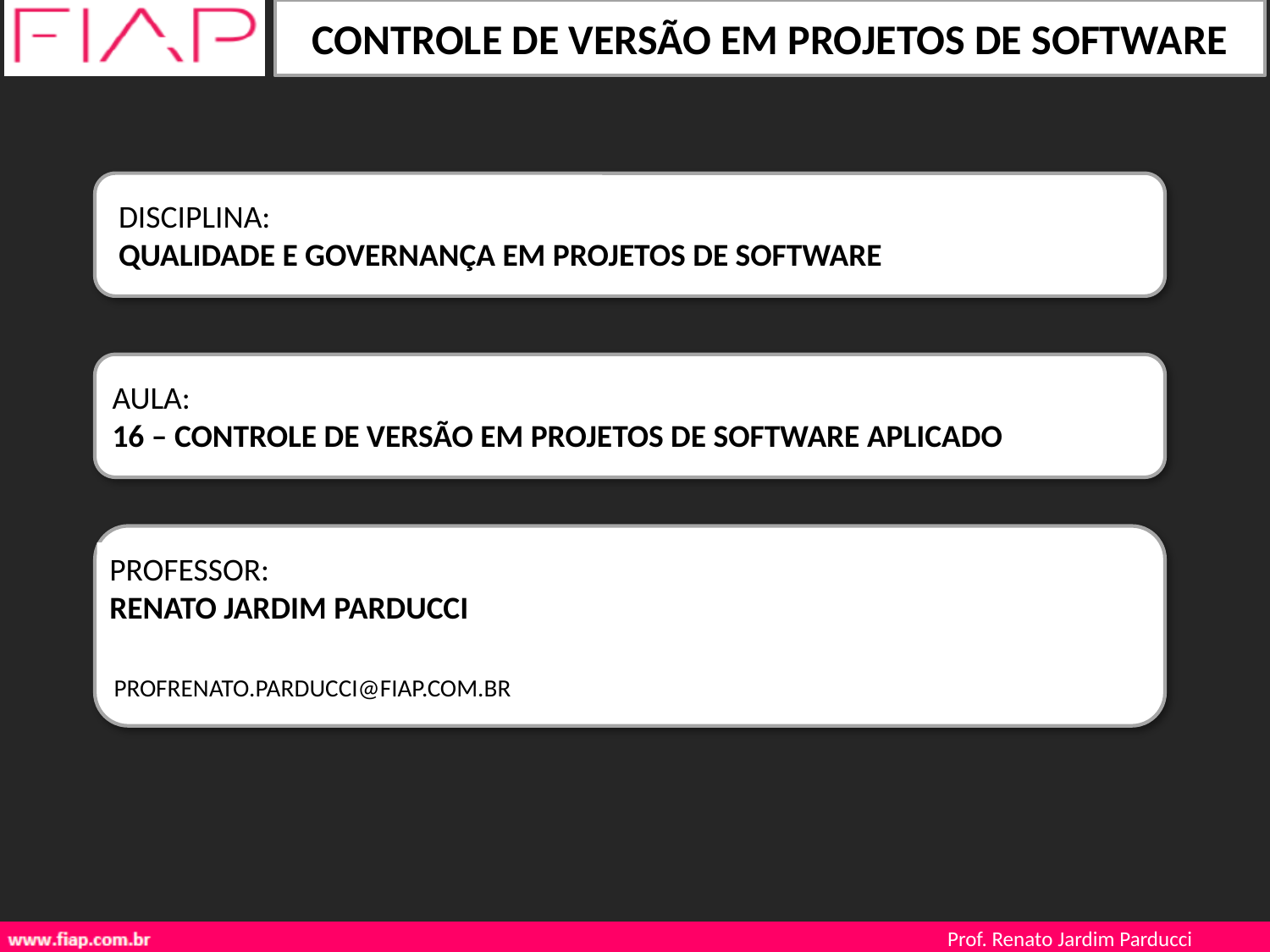

DISCIPLINA:
QUALIDADE E GOVERNANÇA EM PROJETOS DE SOFTWARE

AULA:
16 – CONTROLE DE VERSÃO EM PROJETOS DE SOFTWARE APLICADO

PROFESSOR:
RENATO JARDIM PARDUCCI
PROFRENATO.PARDUCCI@FIAP.COM.BR